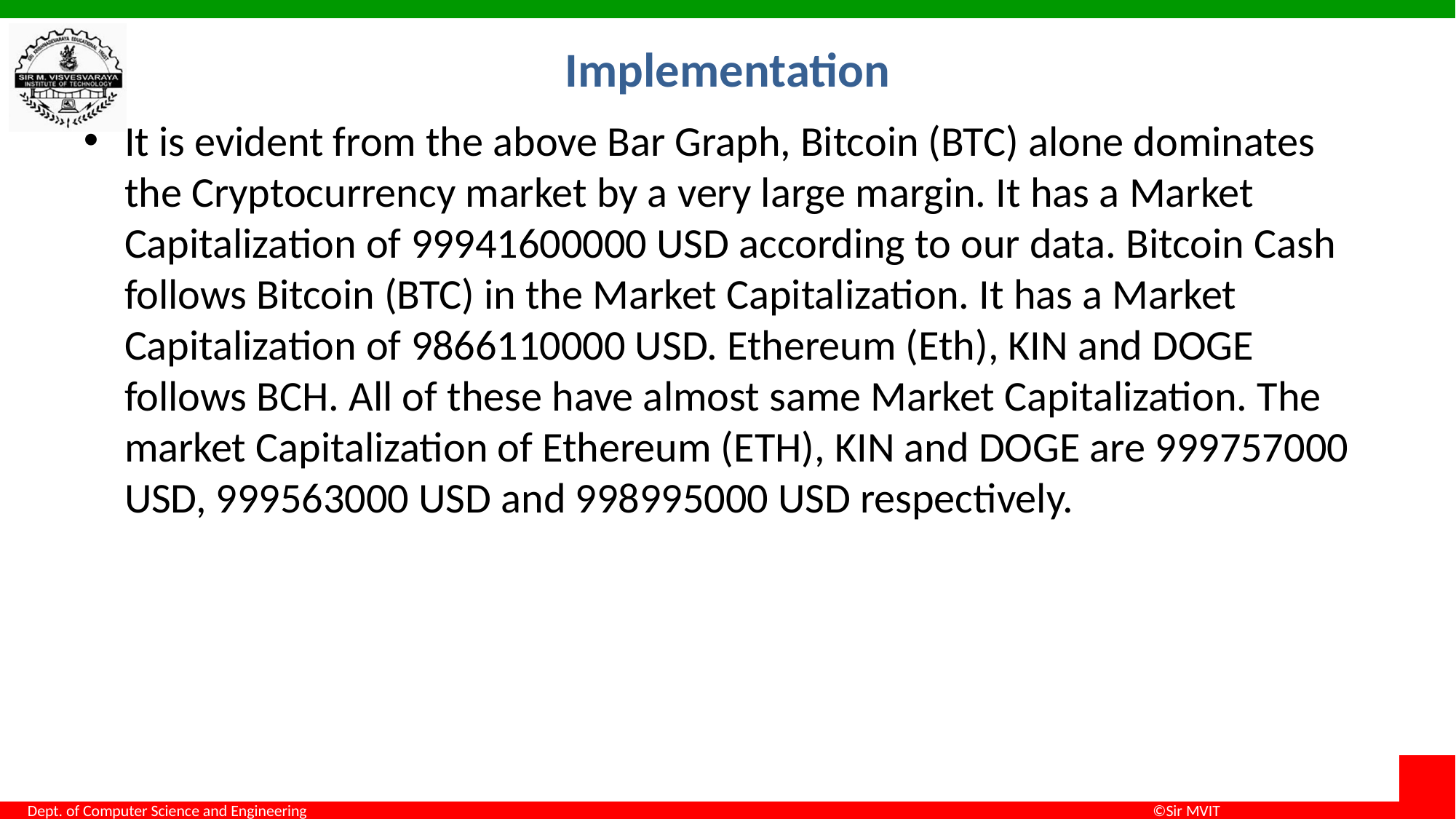

# Implementation
It is evident from the above Bar Graph, Bitcoin (BTC) alone dominates the Cryptocurrency market by a very large margin. It has a Market Capitalization of 99941600000 USD according to our data. Bitcoin Cash follows Bitcoin (BTC) in the Market Capitalization. It has a Market Capitalization of 9866110000 USD. Ethereum (Eth), KIN and DOGE follows BCH. All of these have almost same Market Capitalization. The market Capitalization of Ethereum (ETH), KIN and DOGE are 999757000 USD, 999563000 USD and 998995000 USD respectively.